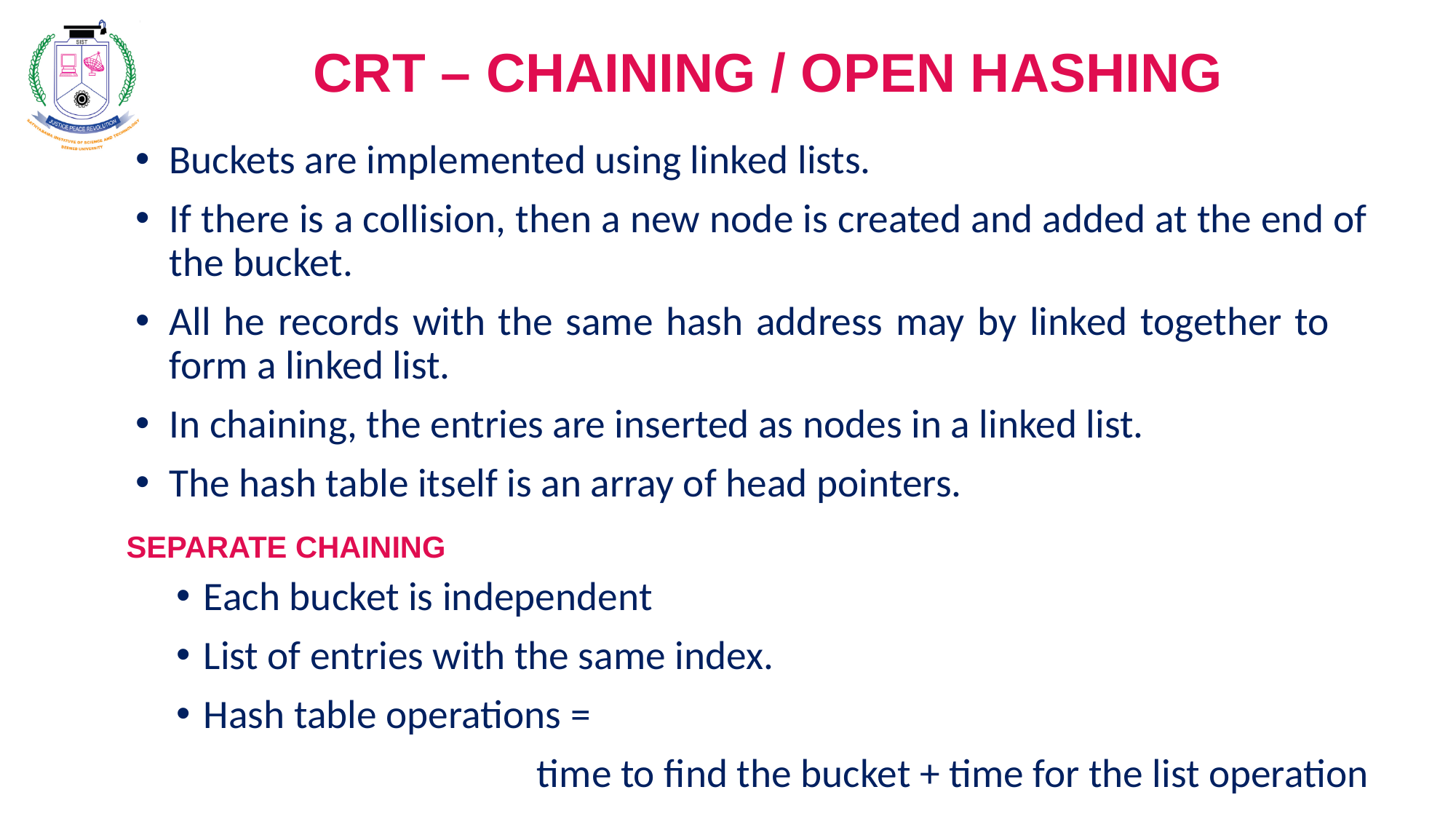

Chaining
CRT – CHAINING / OPEN HASHING
Buckets are implemented using linked lists.
If there is a collision, then a new node is created and added at the end of the bucket.
All he records with the same hash address may by linked together to    form a linked list.
In chaining, the entries are inserted as nodes in a linked list.
The hash table itself is an array of head pointers.
SEPARATE CHAINING
Each bucket is independent
List of entries with the same index.
Hash table operations =
time to find the bucket + time for the list operation